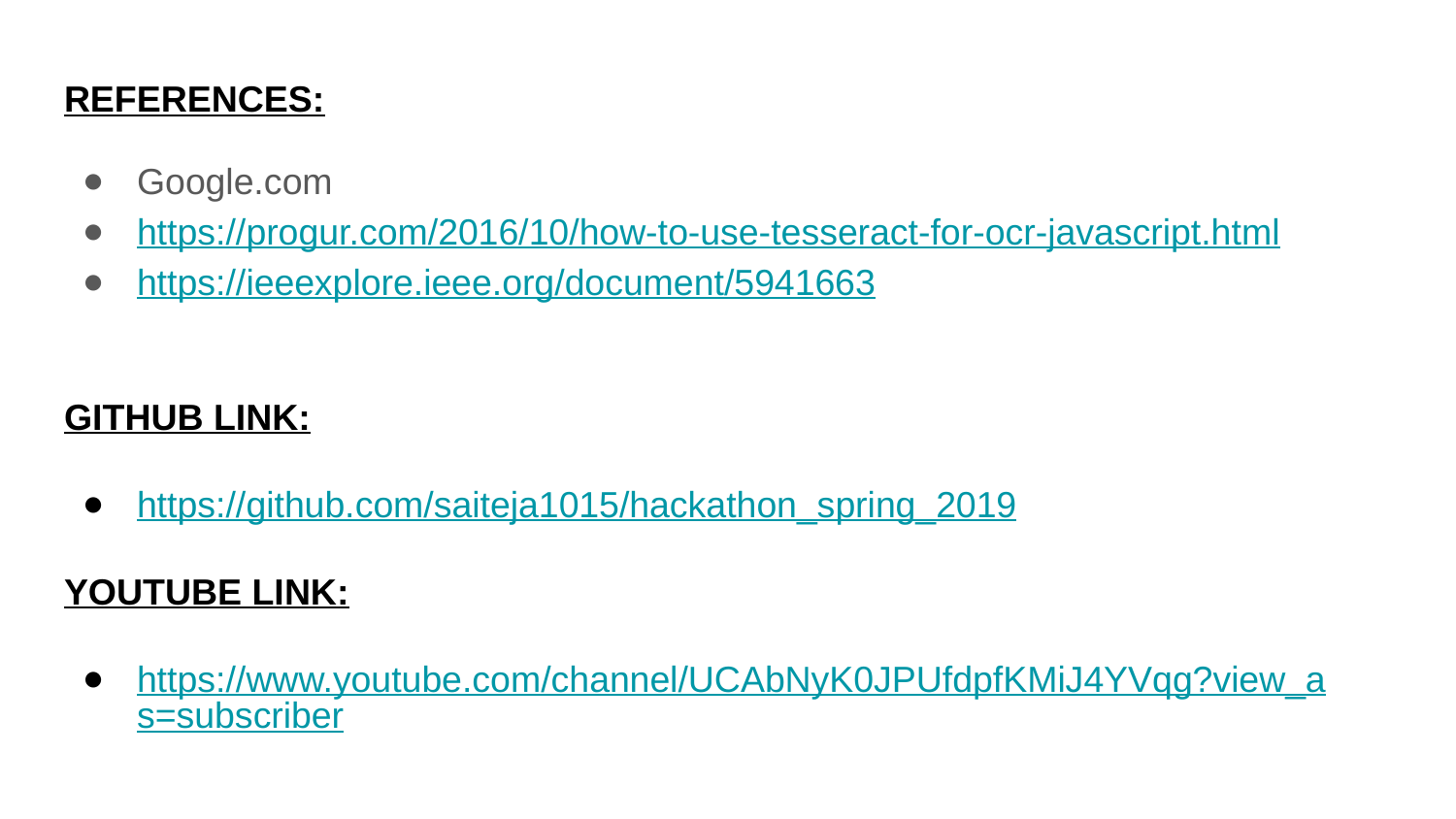

REFERENCES:
Google.com
https://progur.com/2016/10/how-to-use-tesseract-for-ocr-javascript.html
https://ieeexplore.ieee.org/document/5941663
GITHUB LINK:

https://github.com/saiteja1015/hackathon_spring_2019

YOUTUBE LINK:

https://www.youtube.com/channel/UCAbNyK0JPUfdpfKMiJ4YVqg?view_as=subscriber